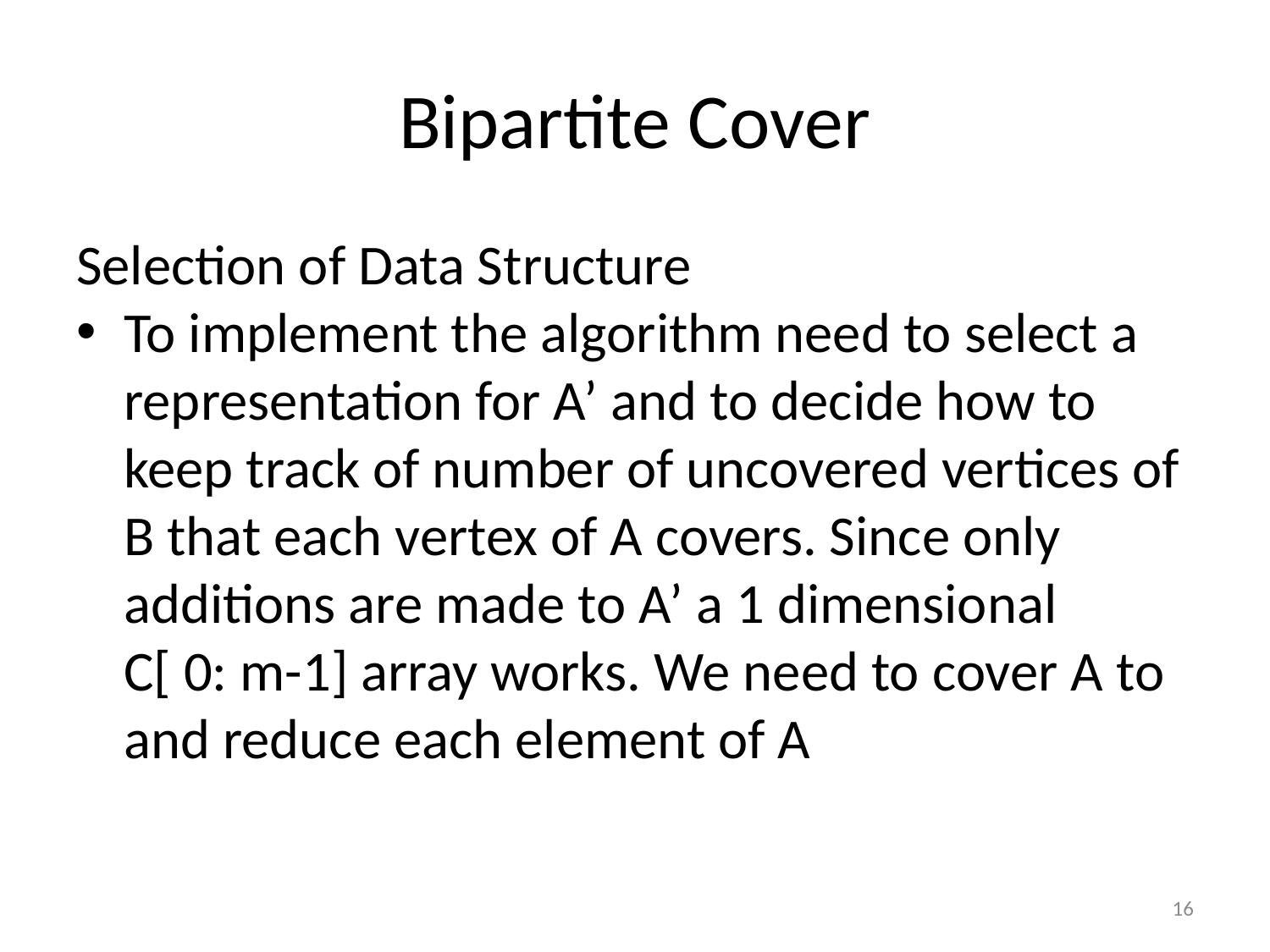

# Bipartite Cover
Selection of Data Structure
To implement the algorithm need to select a representation for A’ and to decide how to keep track of number of uncovered vertices of B that each vertex of A covers. Since only additions are made to A’ a 1 dimensional       C[ 0: m-1] array works. We need to cover A to and reduce each element of A
16